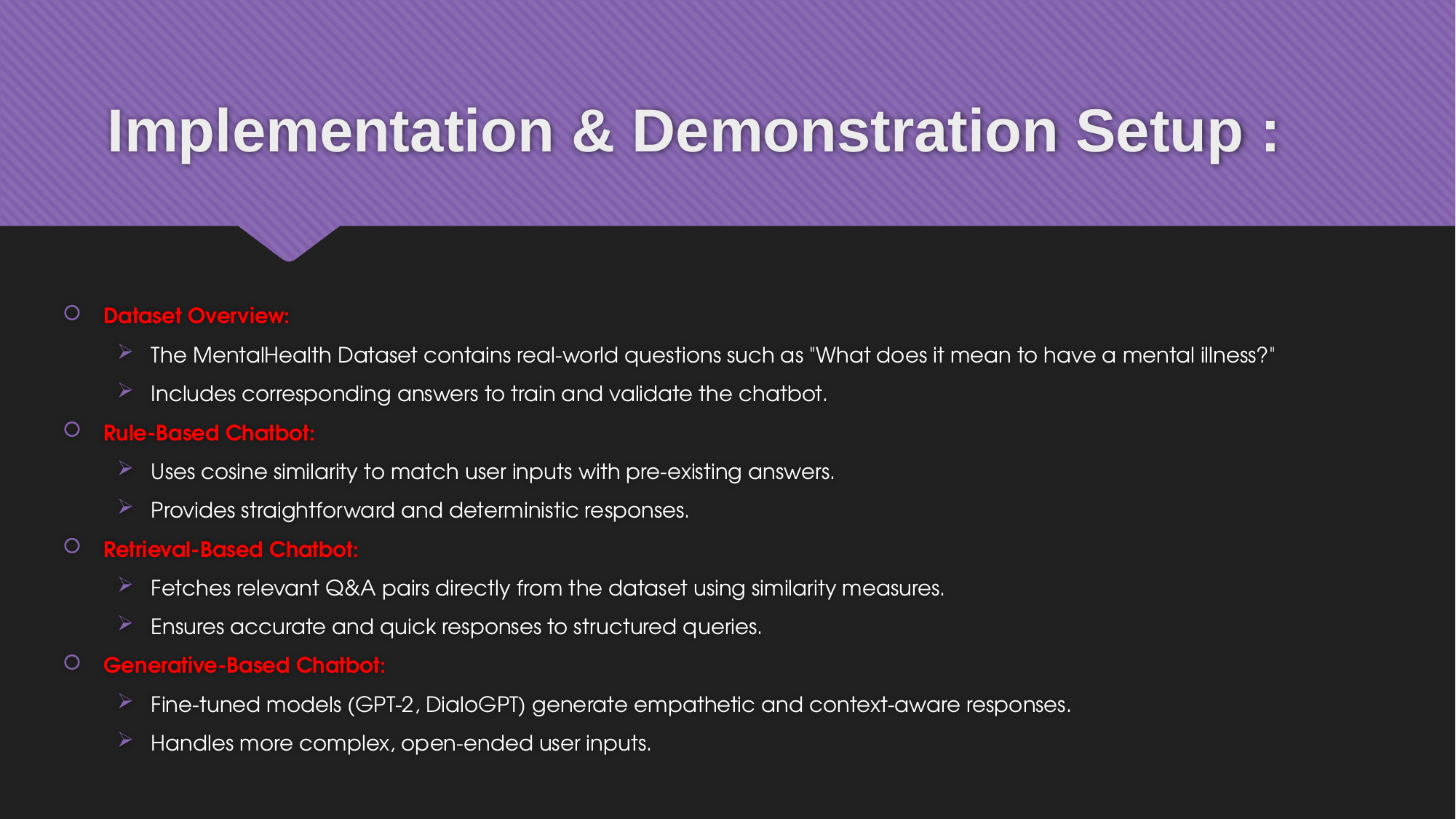

# Implementation & Demonstration Setup :
Dataset Overview:
The MentalHealth Dataset contains real-world questions such as "What does it mean to have a mental illness?"
Includes corresponding answers to train and validate the chatbot.
Rule-Based Chatbot:
Uses cosine similarity to match user inputs with pre-existing answers.
Provides straightforward and deterministic responses.
Retrieval-Based Chatbot:
Fetches relevant Q&A pairs directly from the dataset using similarity measures.
Ensures accurate and quick responses to structured queries.
Generative-Based Chatbot:
Fine-tuned models (GPT-2, DialoGPT) generate empathetic and context-aware responses.
Handles more complex, open-ended user inputs.